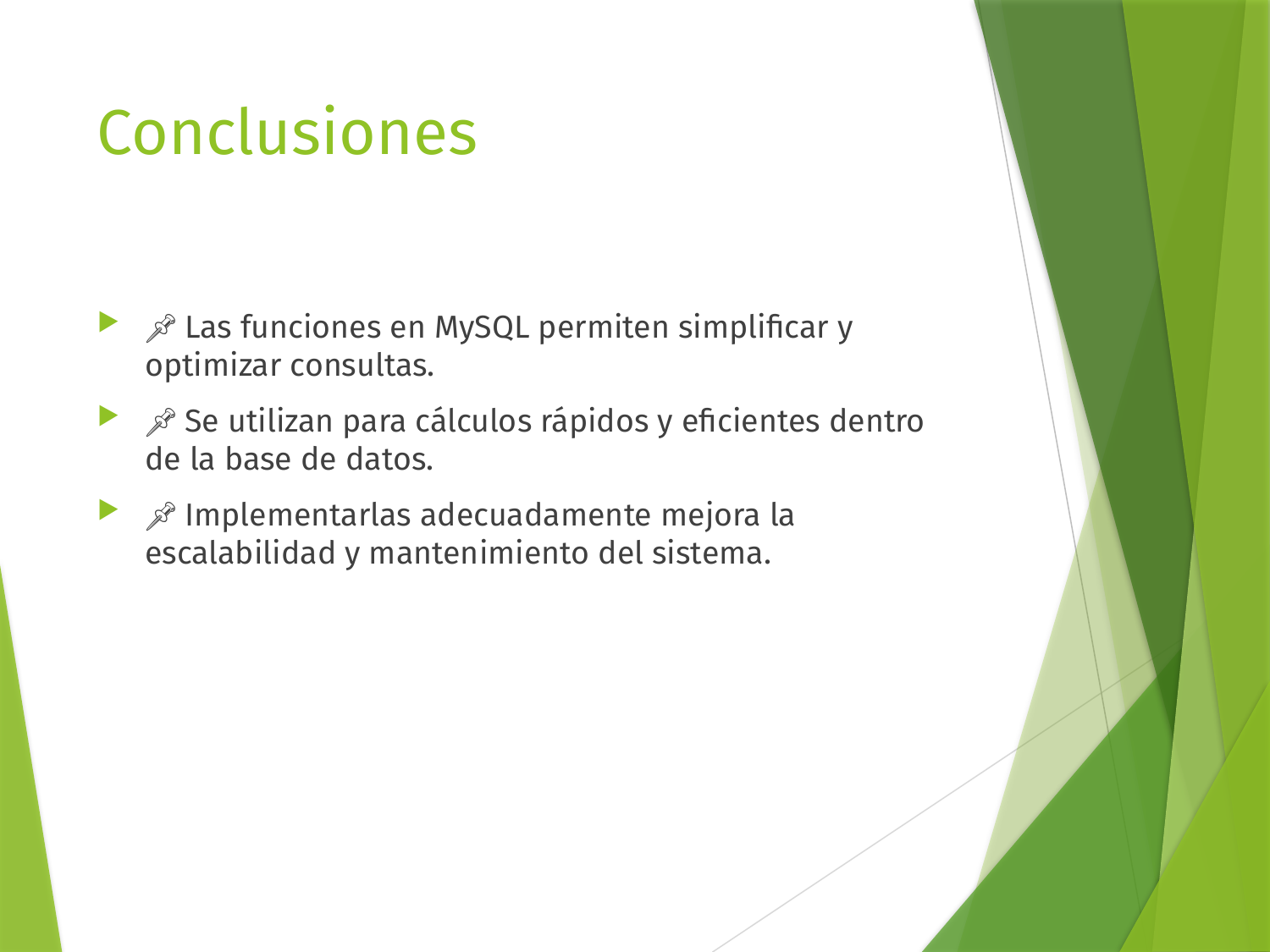

# Conclusiones
📌 Las funciones en MySQL permiten simplificar y optimizar consultas.
📌 Se utilizan para cálculos rápidos y eficientes dentro de la base de datos.
📌 Implementarlas adecuadamente mejora la escalabilidad y mantenimiento del sistema.